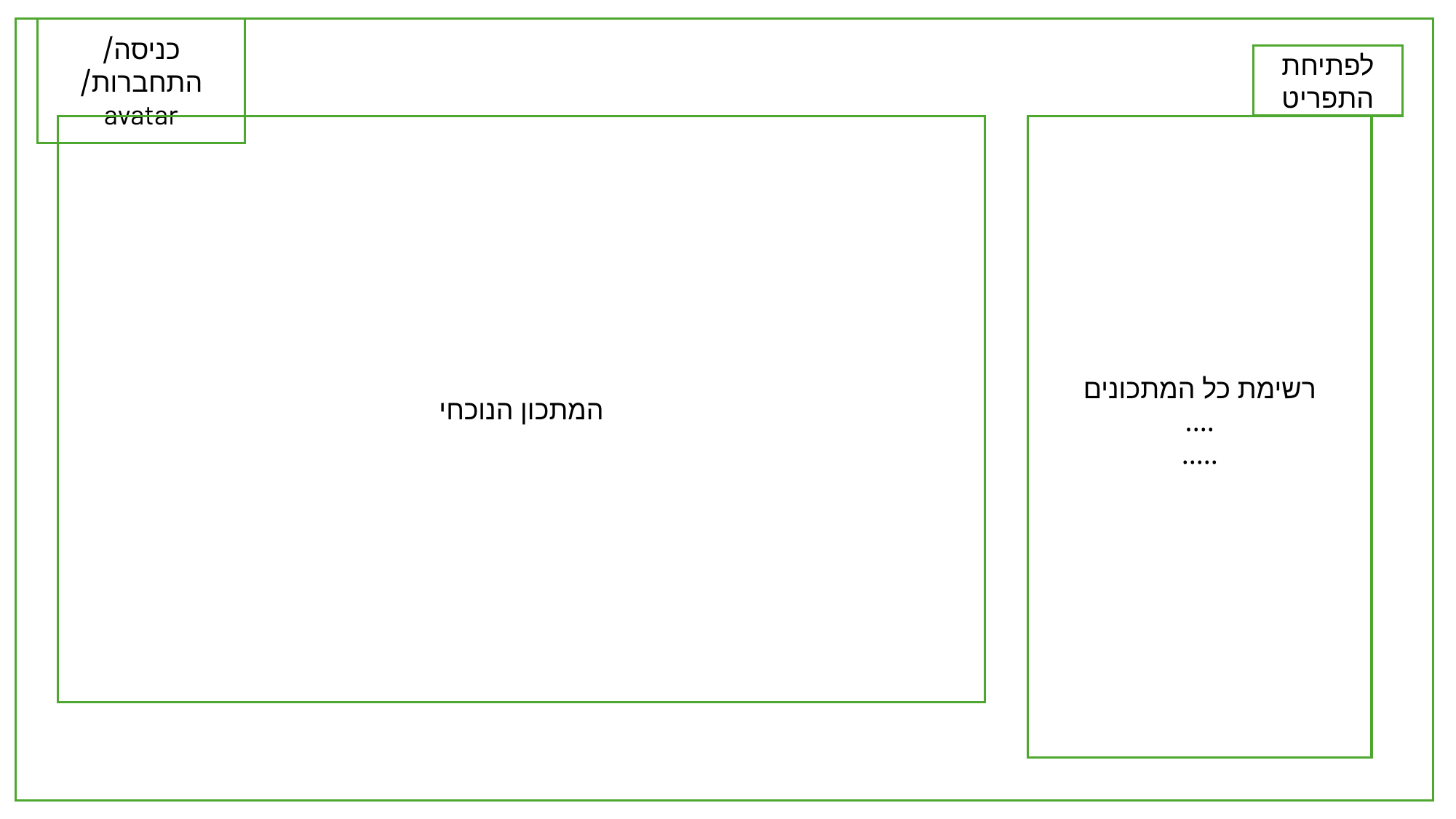

כניסה/התחברות/avatar
לפתיחת התפריט
המתכון הנוכחי
רשימת כל המתכונים
....
.....